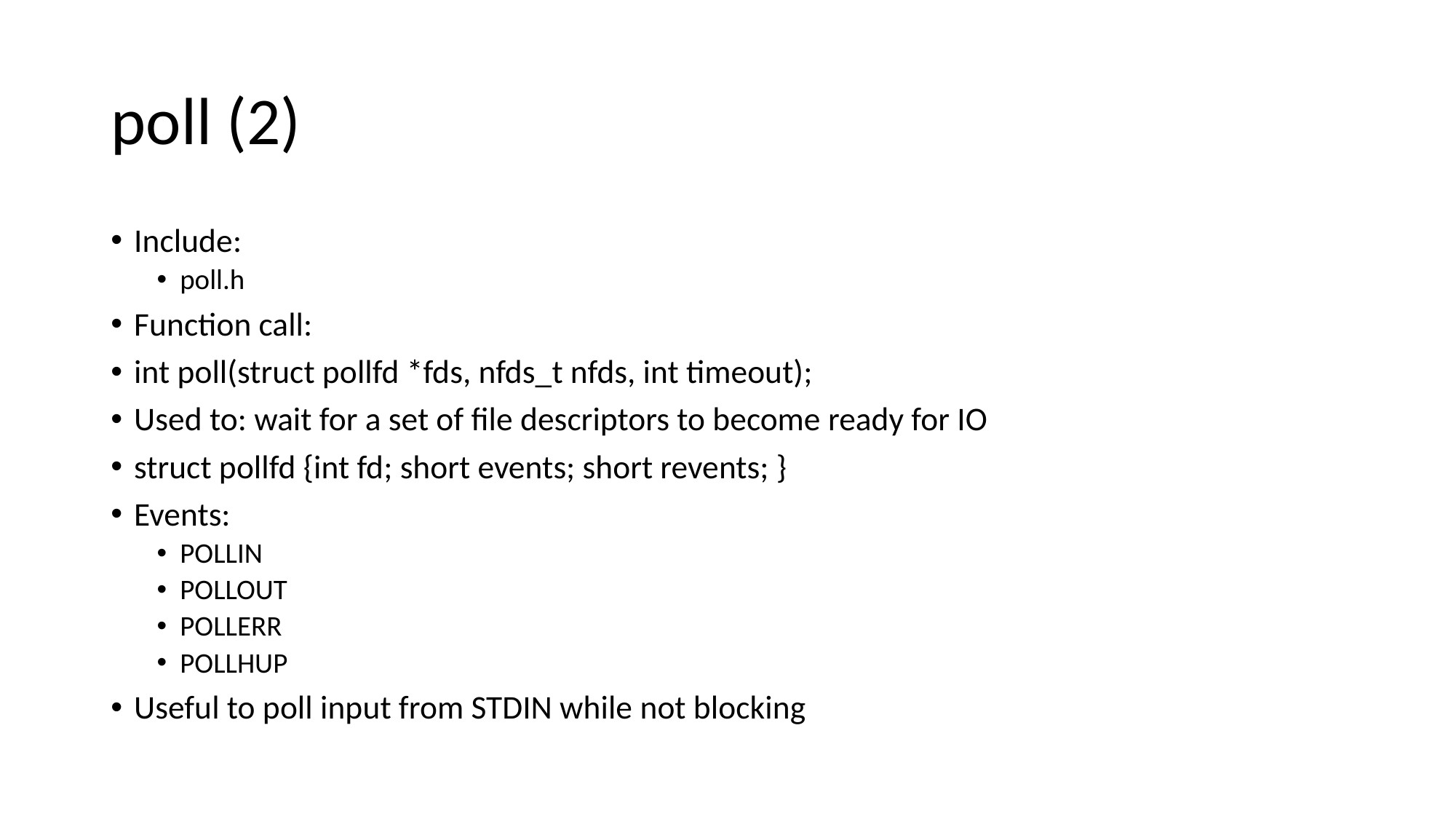

# poll (2)
Include:
poll.h
Function call:
int poll(struct pollfd *fds, nfds_t nfds, int timeout);
Used to: wait for a set of file descriptors to become ready for IO
struct pollfd {int fd; short events; short revents; }
Events:
POLLIN
POLLOUT
POLLERR
POLLHUP
Useful to poll input from STDIN while not blocking